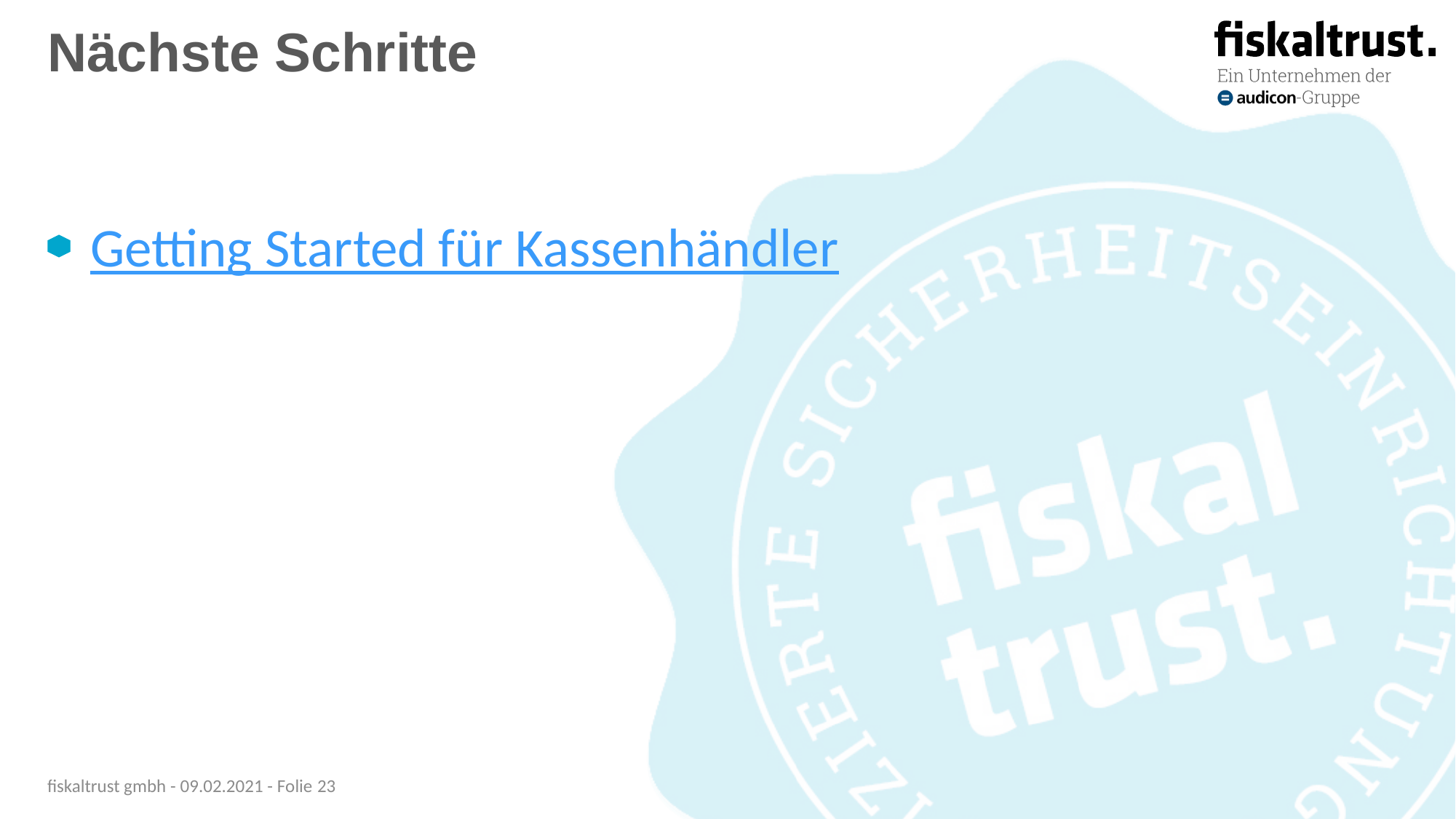

# Nächste Schritte

Getting Started für Kassenhändler
fiskaltrust gmbh - 09.02.2021 - Folie 23